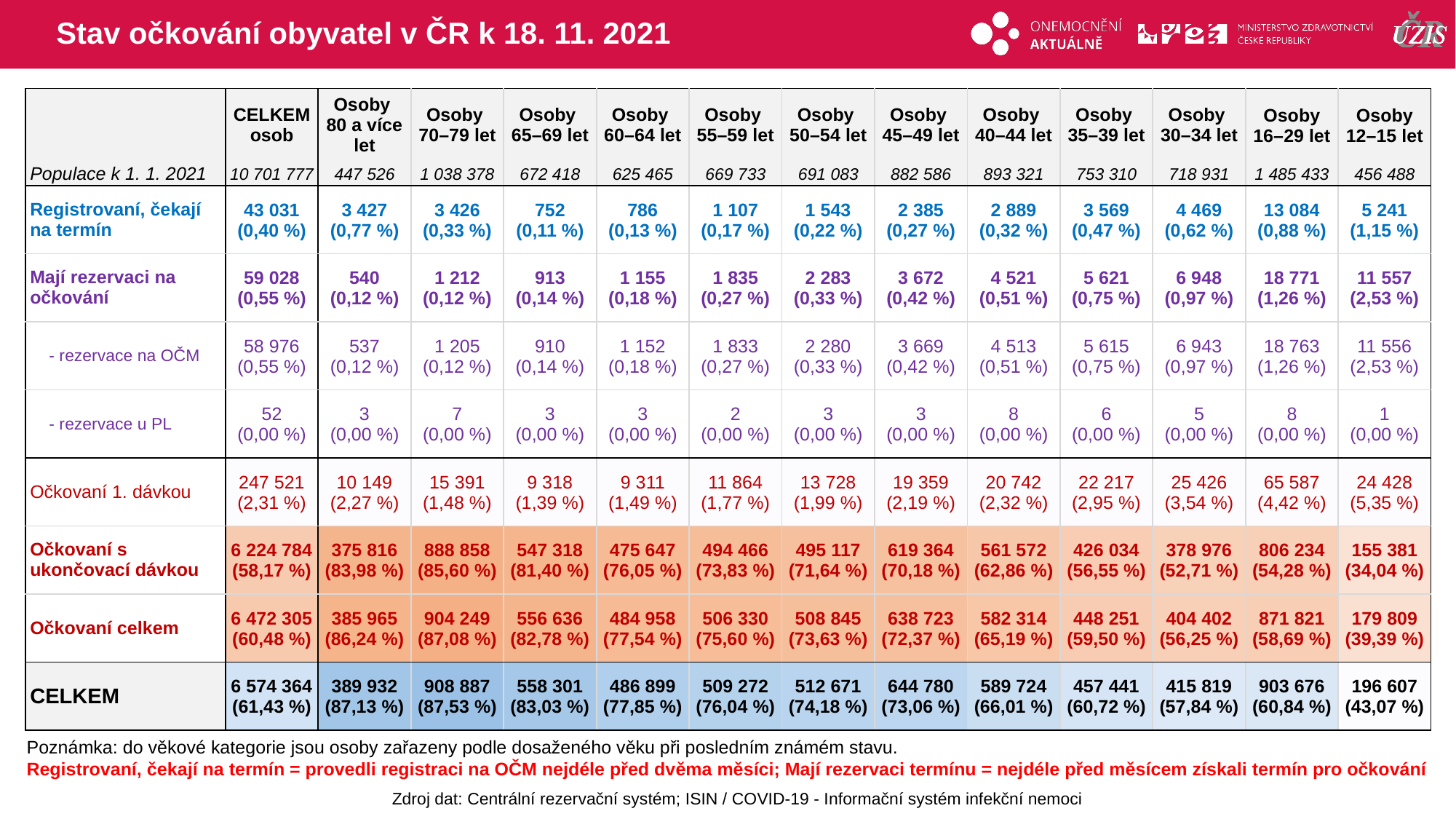

# Stav očkování obyvatel v ČR k 18. 11. 2021
|  | CELKEM osob | Osoby 80 a více let | Osoby 70–79 let | Osoby 65–69 let | Osoby 60–64 let | Osoby 55–59 let | Osoby 50–54 let | Osoby 45–49 let | Osoby 40–44 let | Osoby 35–39 let | Osoby 30–34 let | Osoby 16–29 let | Osoby 12–15 let |
| --- | --- | --- | --- | --- | --- | --- | --- | --- | --- | --- | --- | --- | --- |
| Populace k 1. 1. 2021 | 10 701 777 | 447 526 | 1 038 378 | 672 418 | 625 465 | 669 733 | 691 083 | 882 586 | 893 321 | 753 310 | 718 931 | 1 485 433 | 456 488 |
| Registrovaní, čekají na termín | 43 031 (0,40 %) | 3 427 (0,77 %) | 3 426 (0,33 %) | 752 (0,11 %) | 786 (0,13 %) | 1 107 (0,17 %) | 1 543 (0,22 %) | 2 385 (0,27 %) | 2 889 (0,32 %) | 3 569 (0,47 %) | 4 469 (0,62 %) | 13 084 (0,88 %) | 5 241 (1,15 %) |
| Mají rezervaci na očkování | 59 028 (0,55 %) | 540 (0,12 %) | 1 212 (0,12 %) | 913 (0,14 %) | 1 155 (0,18 %) | 1 835 (0,27 %) | 2 283 (0,33 %) | 3 672 (0,42 %) | 4 521 (0,51 %) | 5 621 (0,75 %) | 6 948 (0,97 %) | 18 771 (1,26 %) | 11 557 (2,53 %) |
| - rezervace na OČM | 58 976 (0,55 %) | 537 (0,12 %) | 1 205 (0,12 %) | 910 (0,14 %) | 1 152 (0,18 %) | 1 833 (0,27 %) | 2 280 (0,33 %) | 3 669 (0,42 %) | 4 513 (0,51 %) | 5 615 (0,75 %) | 6 943 (0,97 %) | 18 763 (1,26 %) | 11 556 (2,53 %) |
| - rezervace u PL | 52 (0,00 %) | 3 (0,00 %) | 7 (0,00 %) | 3 (0,00 %) | 3 (0,00 %) | 2 (0,00 %) | 3 (0,00 %) | 3 (0,00 %) | 8 (0,00 %) | 6 (0,00 %) | 5 (0,00 %) | 8 (0,00 %) | 1 (0,00 %) |
| Očkovaní 1. dávkou | 247 521 (2,31 %) | 10 149 (2,27 %) | 15 391 (1,48 %) | 9 318 (1,39 %) | 9 311 (1,49 %) | 11 864 (1,77 %) | 13 728 (1,99 %) | 19 359 (2,19 %) | 20 742 (2,32 %) | 22 217 (2,95 %) | 25 426 (3,54 %) | 65 587 (4,42 %) | 24 428 (5,35 %) |
| Očkovaní s ukončovací dávkou | 6 224 784 (58,17 %) | 375 816 (83,98 %) | 888 858 (85,60 %) | 547 318 (81,40 %) | 475 647 (76,05 %) | 494 466 (73,83 %) | 495 117 (71,64 %) | 619 364 (70,18 %) | 561 572 (62,86 %) | 426 034 (56,55 %) | 378 976 (52,71 %) | 806 234 (54,28 %) | 155 381 (34,04 %) |
| Očkovaní celkem | 6 472 305 (60,48 %) | 385 965 (86,24 %) | 904 249 (87,08 %) | 556 636 (82,78 %) | 484 958 (77,54 %) | 506 330 (75,60 %) | 508 845 (73,63 %) | 638 723 (72,37 %) | 582 314 (65,19 %) | 448 251 (59,50 %) | 404 402 (56,25 %) | 871 821 (58,69 %) | 179 809 (39,39 %) |
| CELKEM | 6 574 364 (61,43 %) | 389 932 (87,13 %) | 908 887 (87,53 %) | 558 301 (83,03 %) | 486 899 (77,85 %) | 509 272 (76,04 %) | 512 671 (74,18 %) | 644 780 (73,06 %) | 589 724 (66,01 %) | 457 441 (60,72 %) | 415 819 (57,84 %) | 903 676 (60,84 %) | 196 607 (43,07 %) |
|  |  |  |  |  |  |  |  |  |  |  |  |  |
| --- | --- | --- | --- | --- | --- | --- | --- | --- | --- | --- | --- | --- |
|  |  |  |  |  |  |  |  |  |  |  |  |  |
|  |  |  |  |  |  |  |  |  |  |  |  |  |
|  |  |  |  |  |  |  |  |  |  |  |  |  |
Poznámka: do věkové kategorie jsou osoby zařazeny podle dosaženého věku při posledním známém stavu.
Registrovaní, čekají na termín = provedli registraci na OČM nejdéle před dvěma měsíci; Mají rezervaci termínu = nejdéle před měsícem získali termín pro očkování
Zdroj dat: Centrální rezervační systém; ISIN / COVID-19 - Informační systém infekční nemoci